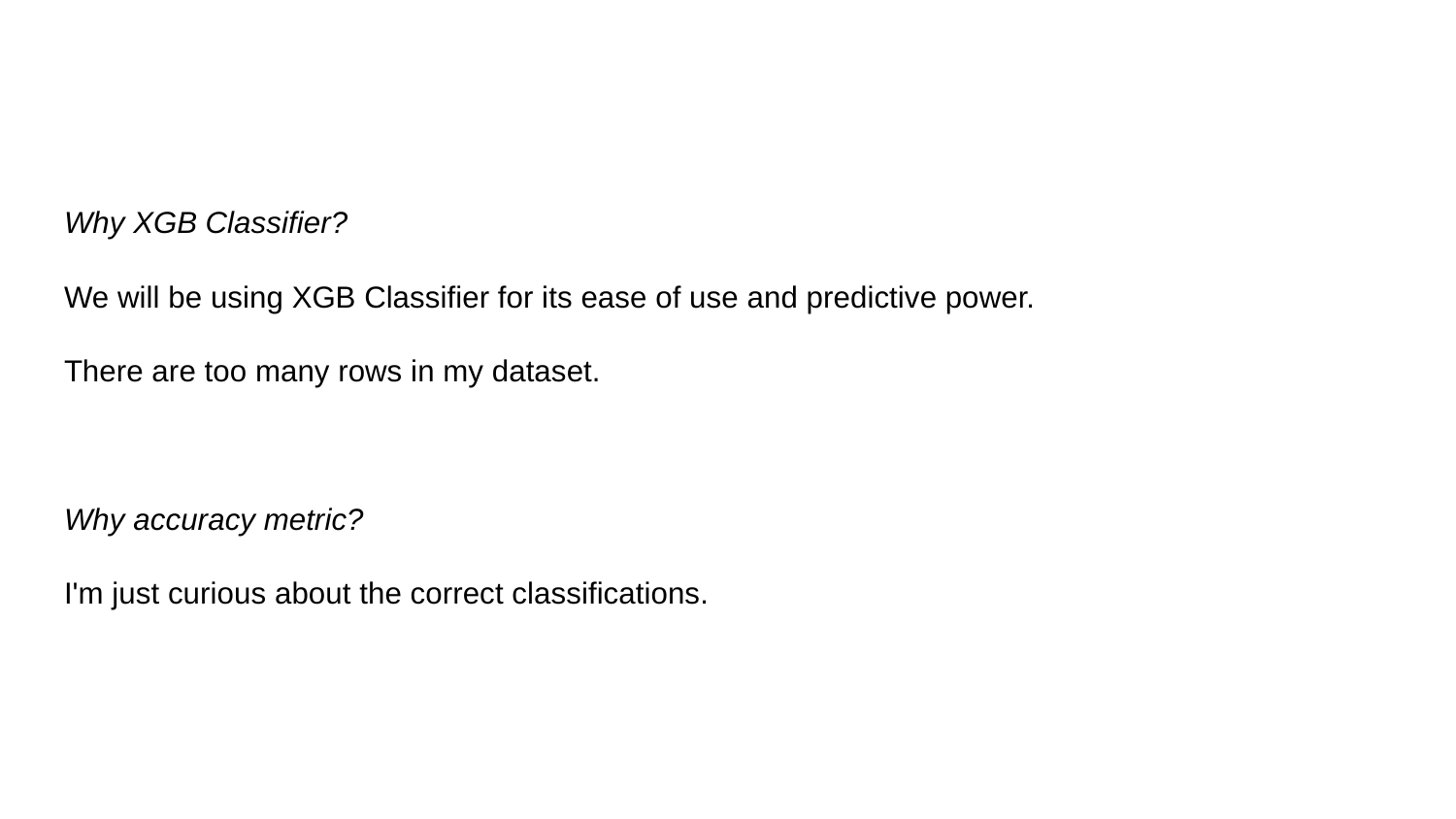

Why XGB Classifier?
We will be using XGB Classifier for its ease of use and predictive power.
There are too many rows in my dataset.

Why accuracy metric?
I'm just curious about the correct classifications.